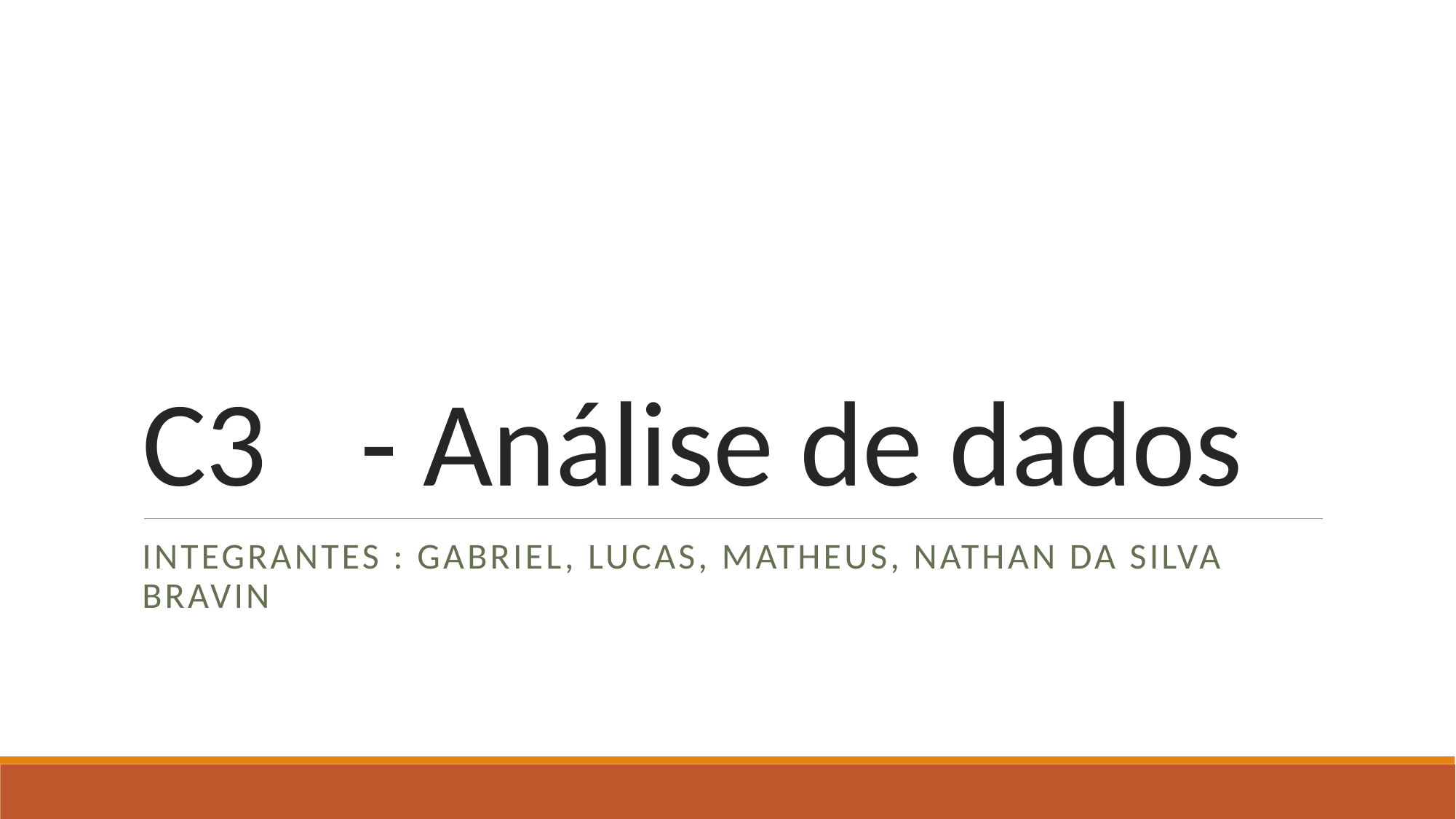

# C3	- Análise de dados
Integrantes : Gabriel, Lucas, Matheus, Nathan da Silva Bravin